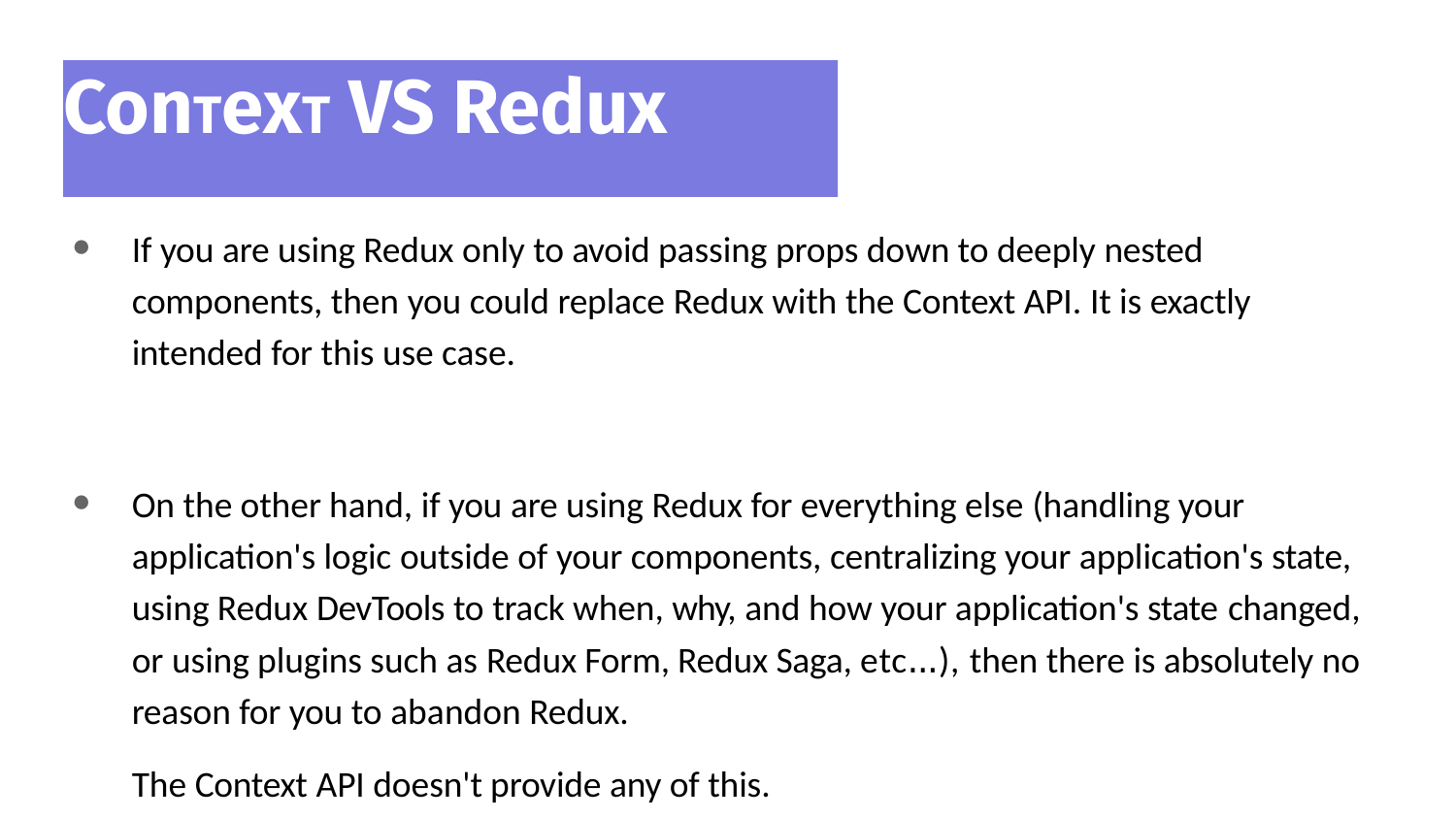

# ConTexT VS Redux
If you are using Redux only to avoid passing props down to deeply nested  components, then you could replace Redux with the Context API. It is exactly  intended for this use case.

On the other hand, if you are using Redux for everything else (handling your  application's logic outside of your components, centralizing your application's state,  using Redux DevTools to track when, why, and how your application's state changed,  or using plugins such as Redux Form, Redux Saga, etc…), then there is absolutely no  reason for you to abandon Redux.
The Context API doesn't provide any of this.